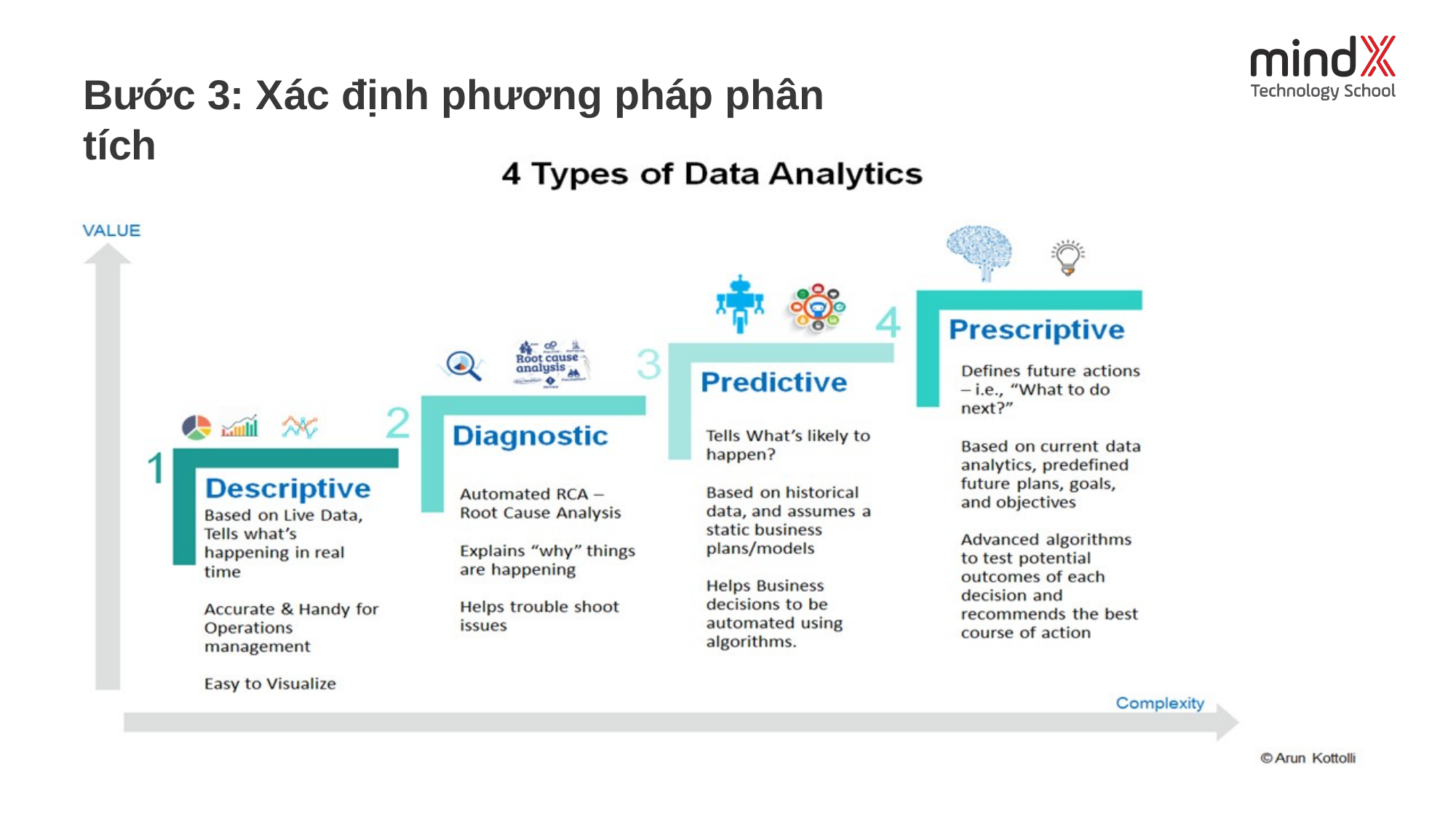

# Bước 3: Xác định phương pháp phân tích